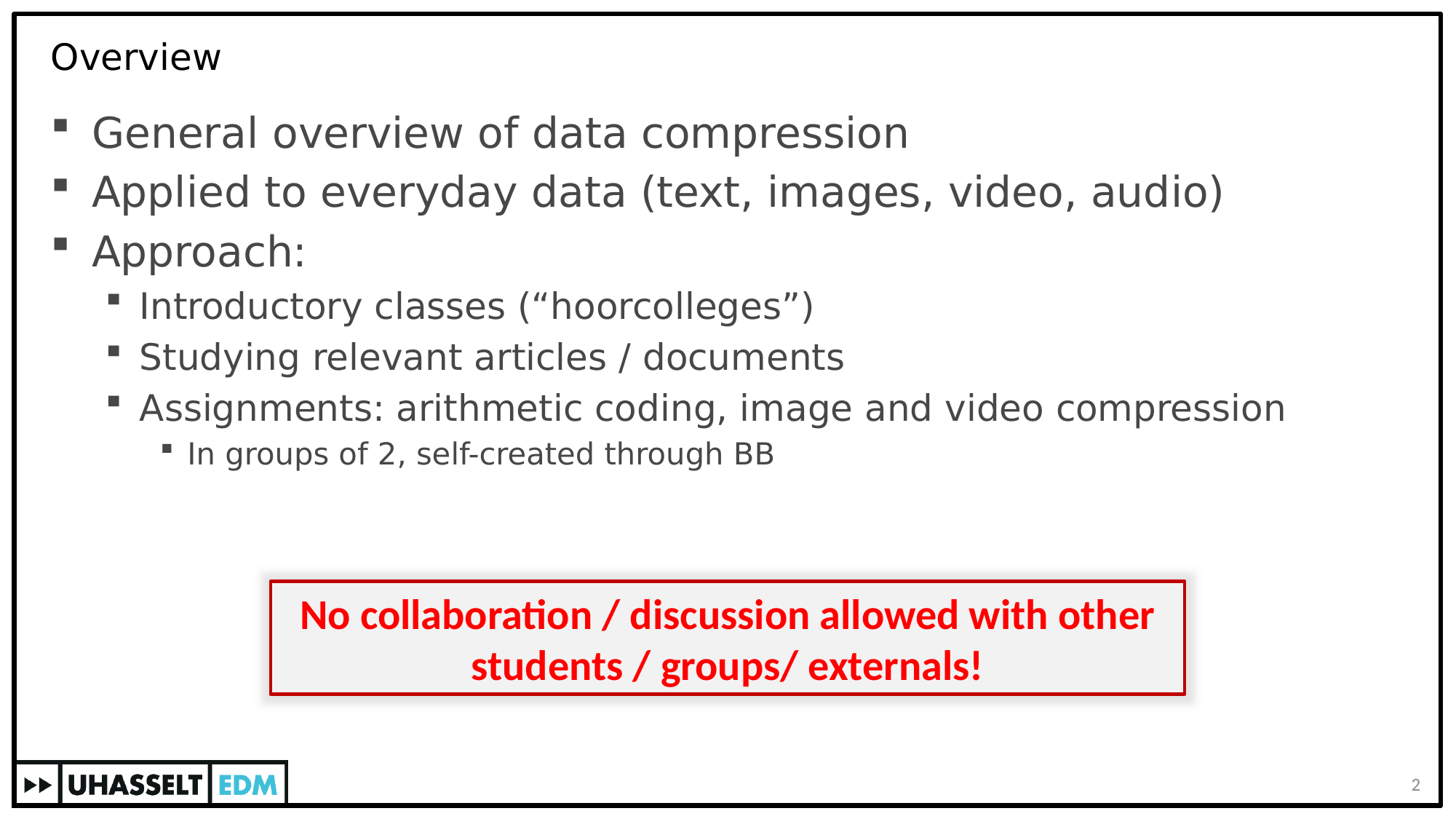

# Overview
General overview of data compression
Applied to everyday data (text, images, video, audio)
Approach:
Introductory classes (“hoorcolleges”)
Studying relevant articles / documents
Assignments: arithmetic coding, image and video compression
In groups of 2, self-created through BB
No collaboration / discussion allowed with other students / groups/ externals!
2